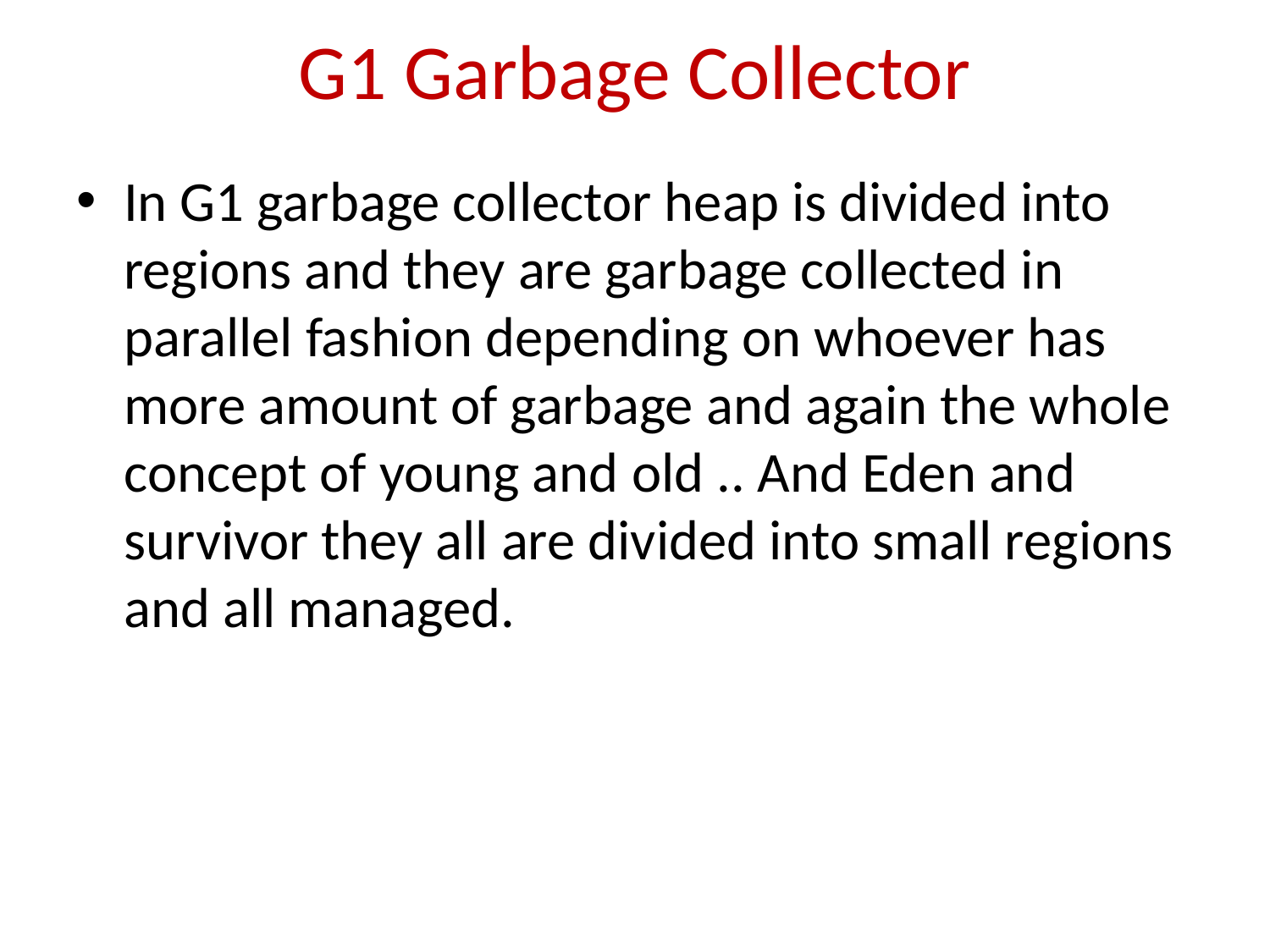

# G1 Garbage Collector
In G1 garbage collector heap is divided into regions and they are garbage collected in parallel fashion depending on whoever has more amount of garbage and again the whole concept of young and old .. And Eden and survivor they all are divided into small regions and all managed.